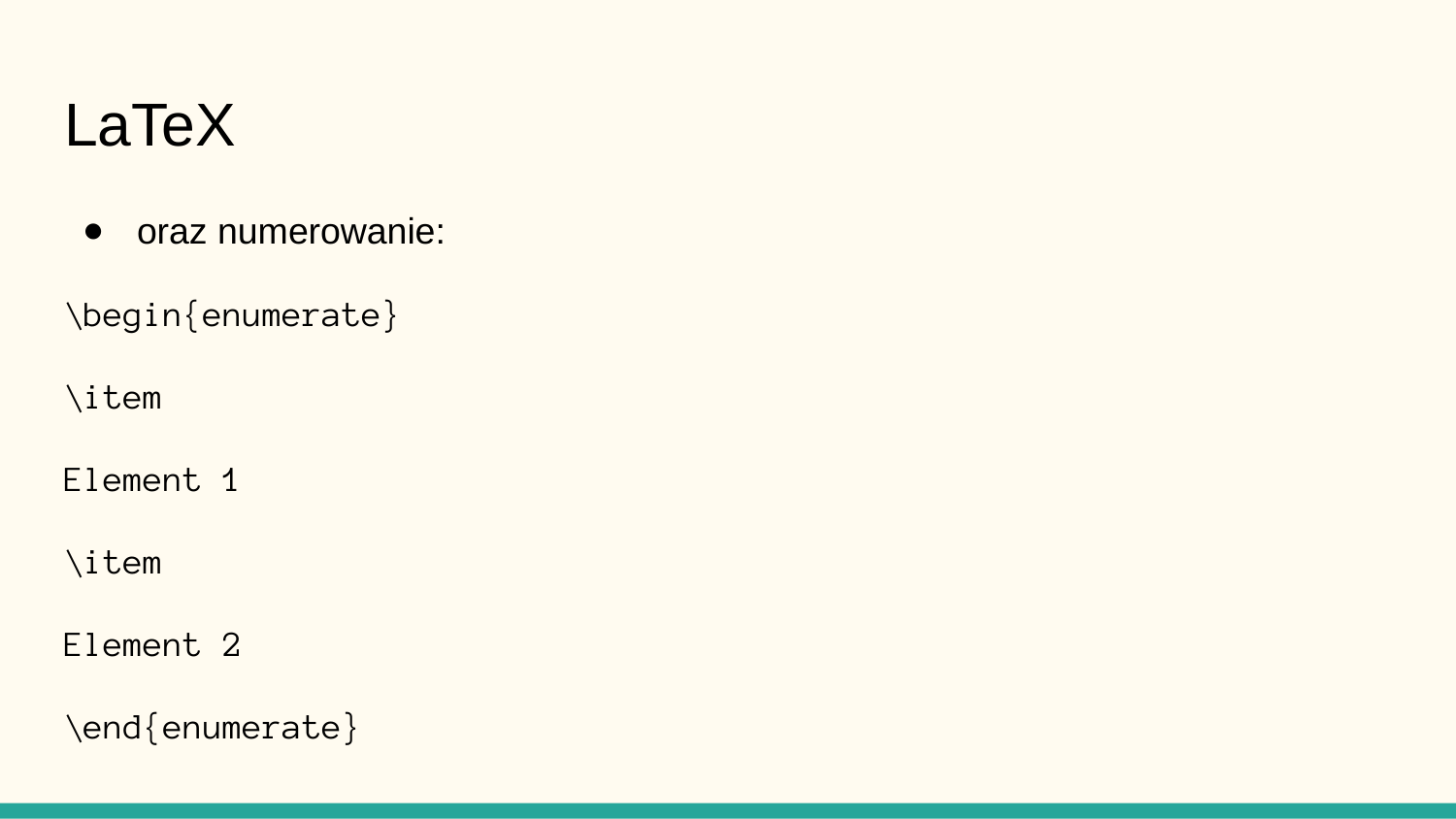

# LaTeX
oraz numerowanie:
\begin{enumerate}
\item
Element 1
\item
Element 2
\end{enumerate}